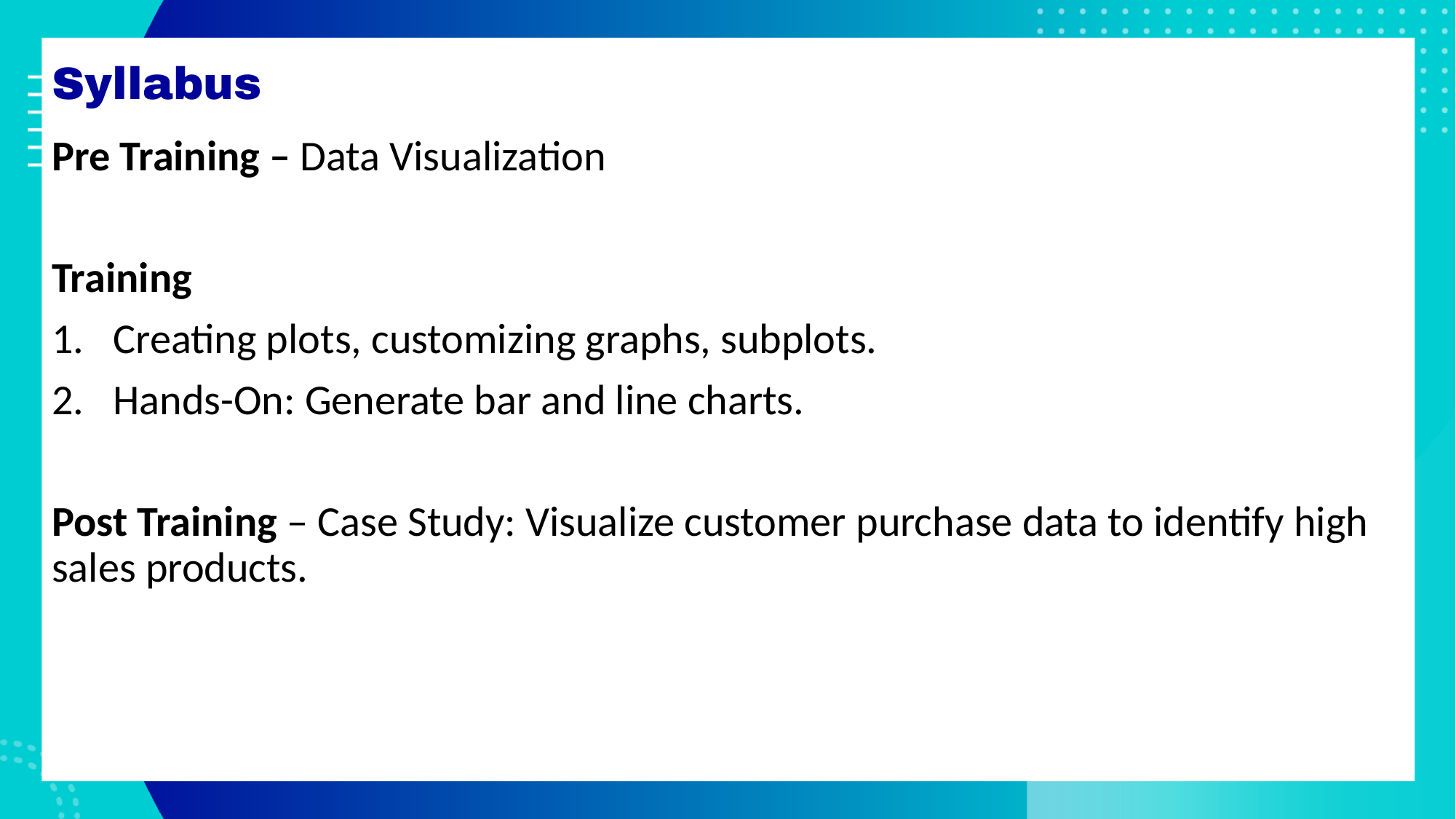

# Syllabus
Pre Training – Data Visualization

Training
Creating plots, customizing graphs, subplots.
Hands-On: Generate bar and line charts.

Post Training – Case Study: Visualize customer purchase data to identify high sales products.